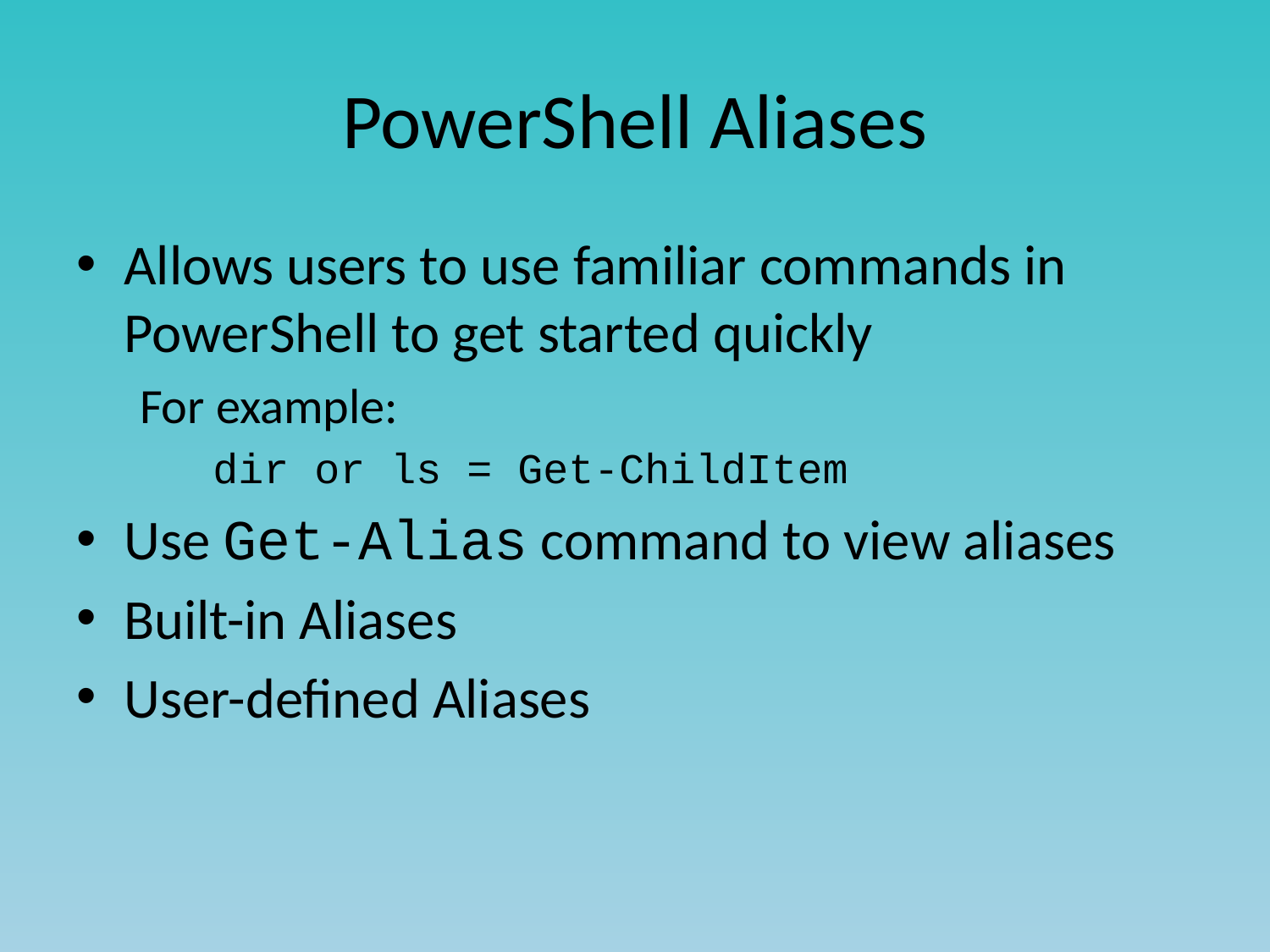

# PowerShell Aliases
Allows users to use familiar commands in PowerShell to get started quickly
For example:
 dir or ls = Get-ChildItem
Use Get-Alias command to view aliases
Built-in Aliases
User-defined Aliases